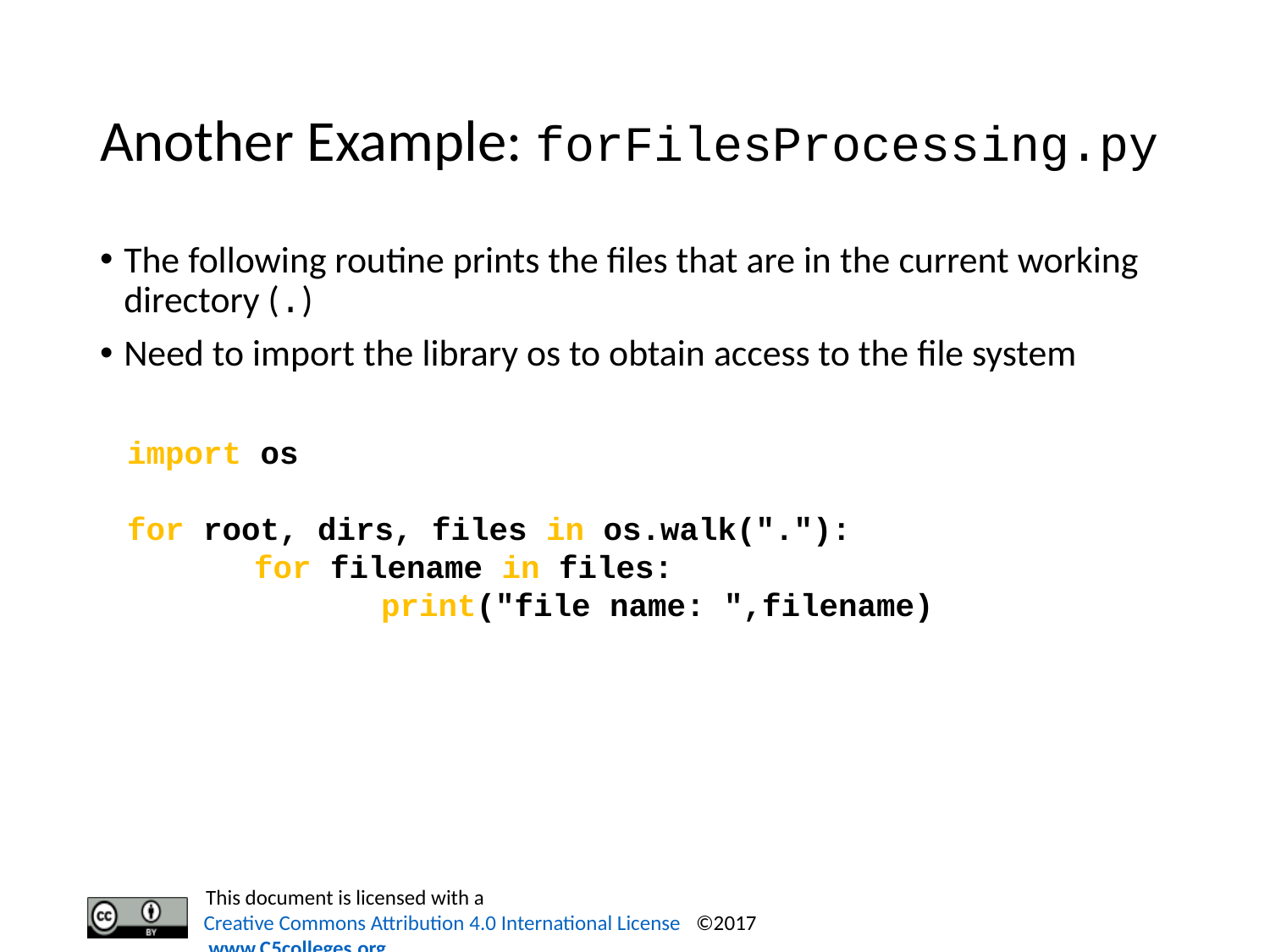

# Another Example: forFilesProcessing.py
The following routine prints the files that are in the current working directory (.)
Need to import the library os to obtain access to the file system
import os

for root, dirs, files in os.walk("."):
	for filename in files:
		print("file name: ",filename)